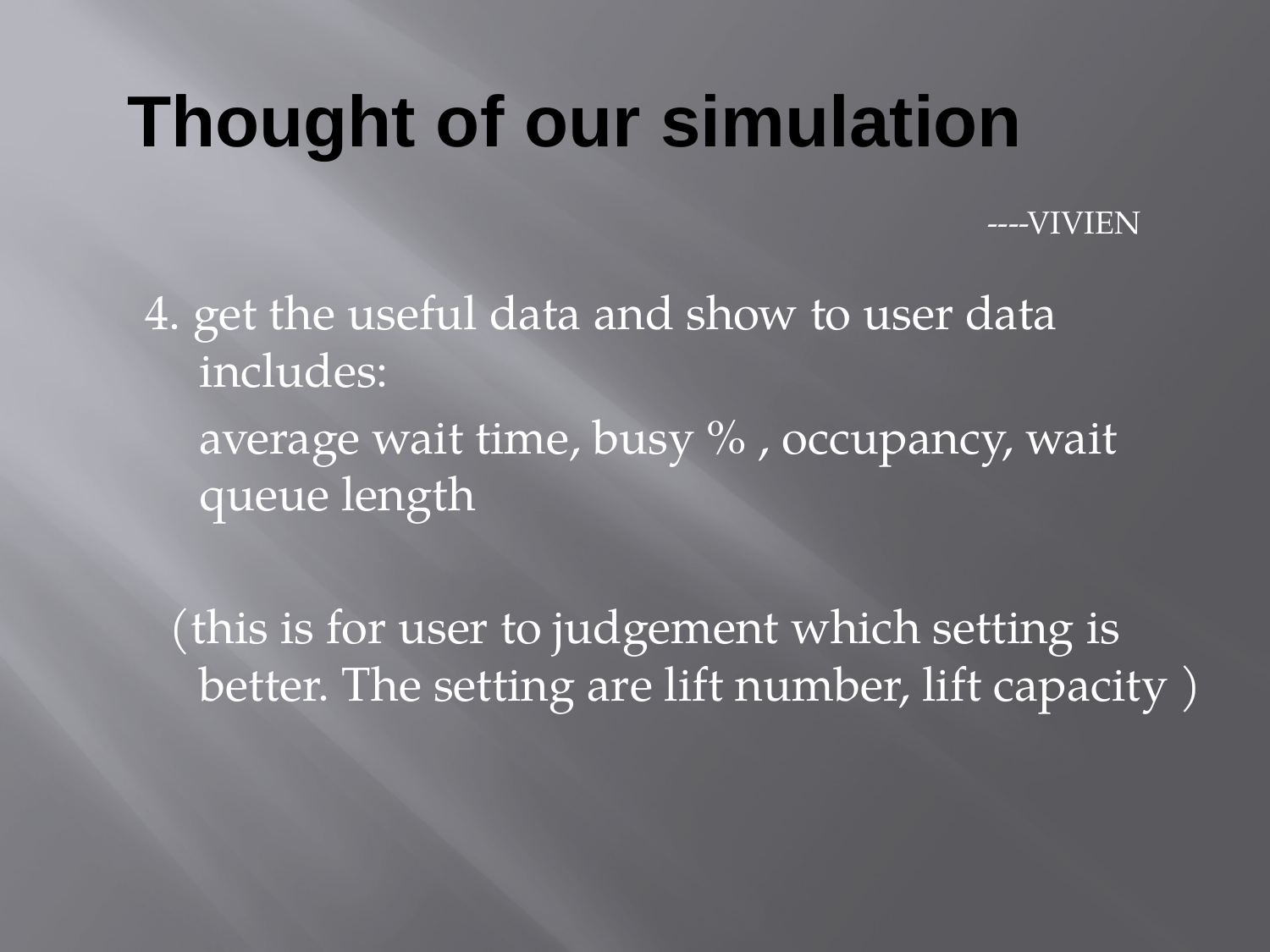

# Thought of our simulation
----VIVIEN
4. get the useful data and show to user data includes:
	average wait time, busy % , occupancy, wait queue length

  (this is for user to judgement which setting is better. The setting are lift number, lift capacity )